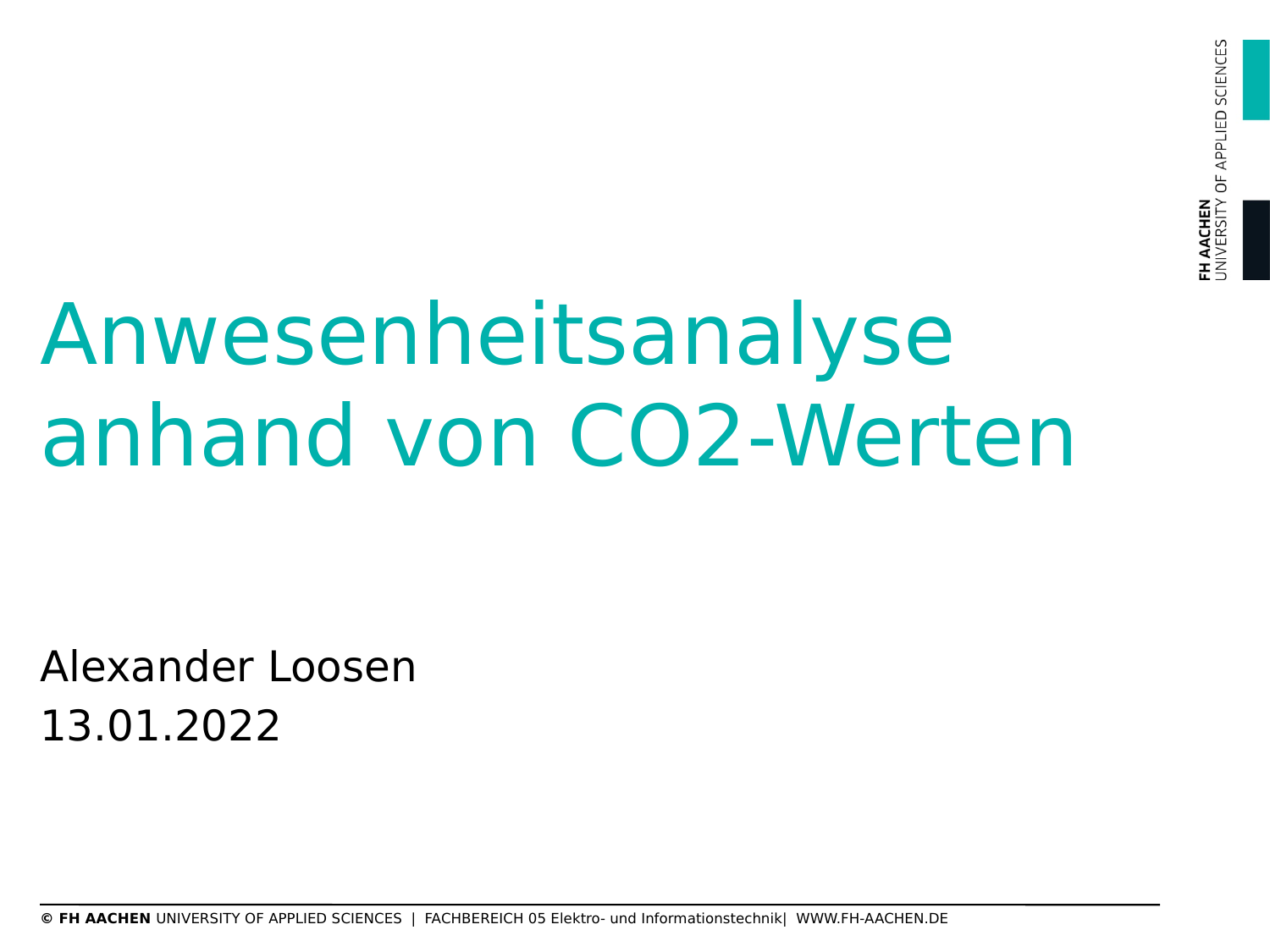

# Anwesenheitsanalyse anhand von CO2-Werten
Alexander Loosen
13.01.2022
© FH AACHEN UNIVERSITY OF APPLIED SCIENCES  |  FACHBEREICH 05 Elektro- und Informationstechnik|  WWW.FH-AACHEN.DE